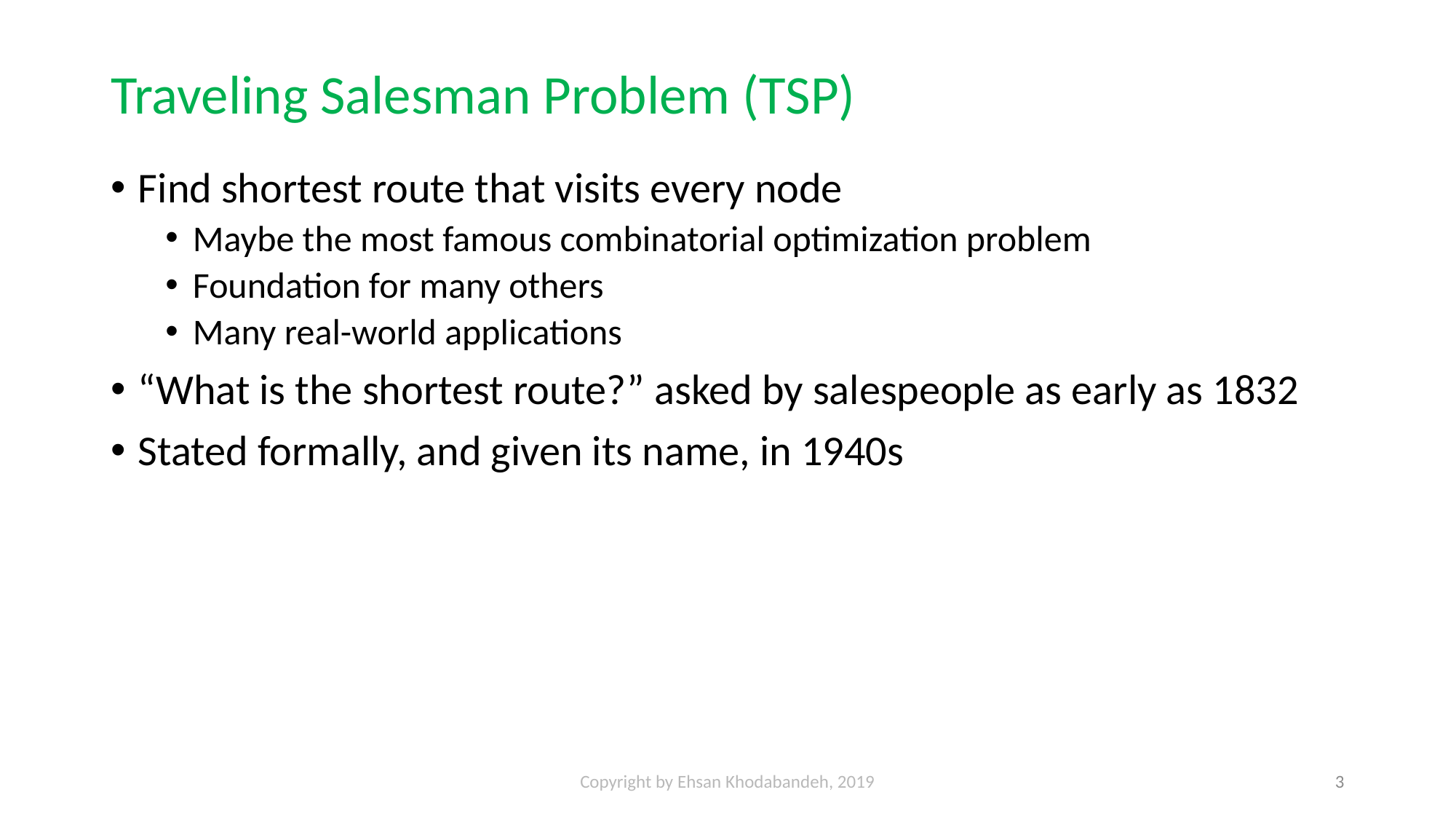

# Traveling Salesman Problem (TSP)
Find shortest route that visits every node
Maybe the most famous combinatorial optimization problem
Foundation for many others
Many real-world applications
“What is the shortest route?” asked by salespeople as early as 1832
Stated formally, and given its name, in 1940s
Copyright by Ehsan Khodabandeh, 2019
3